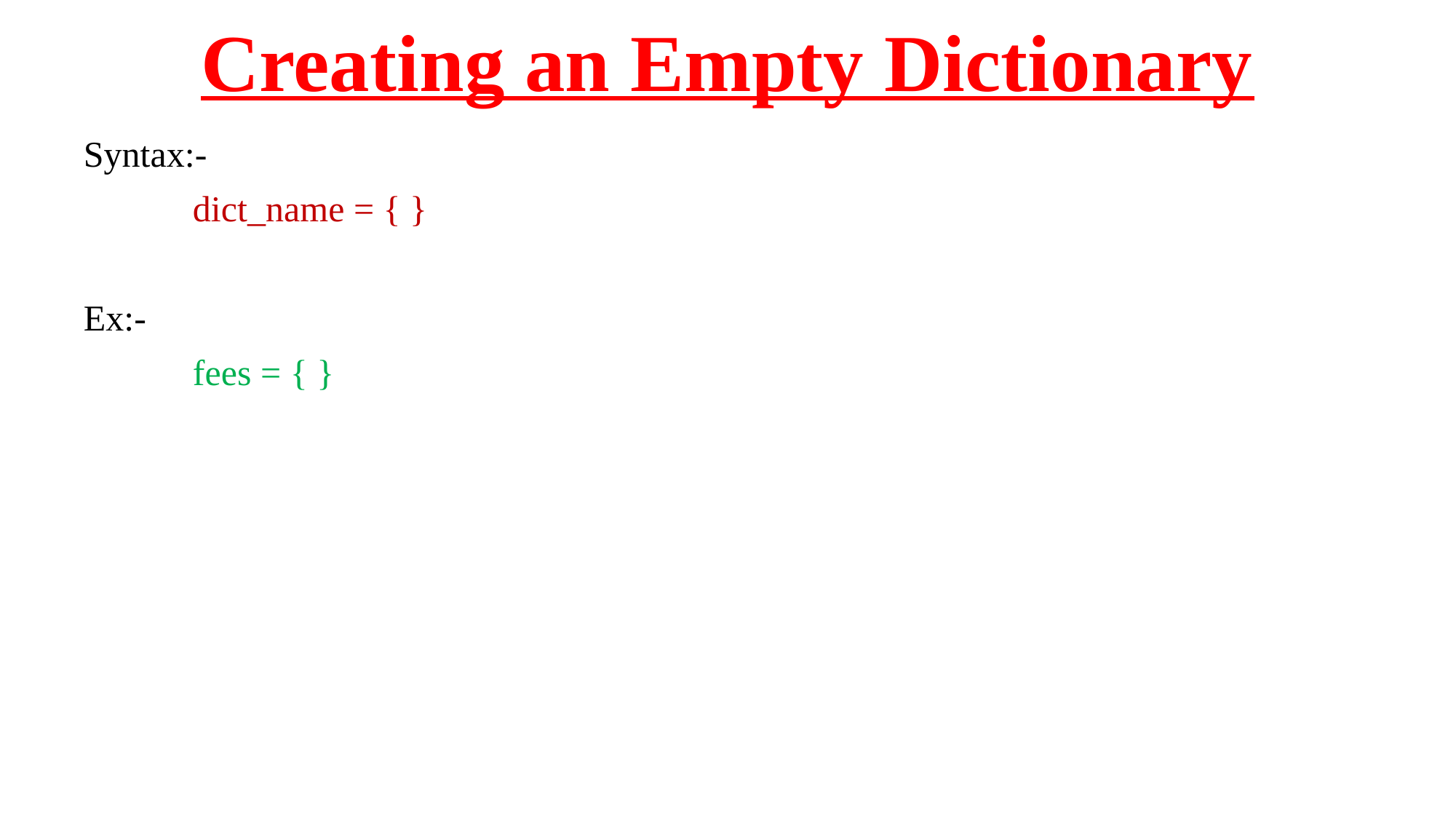

# Creating an Empty Dictionary
Syntax:-
	dict_name = { }

Ex:-
	fees = { }